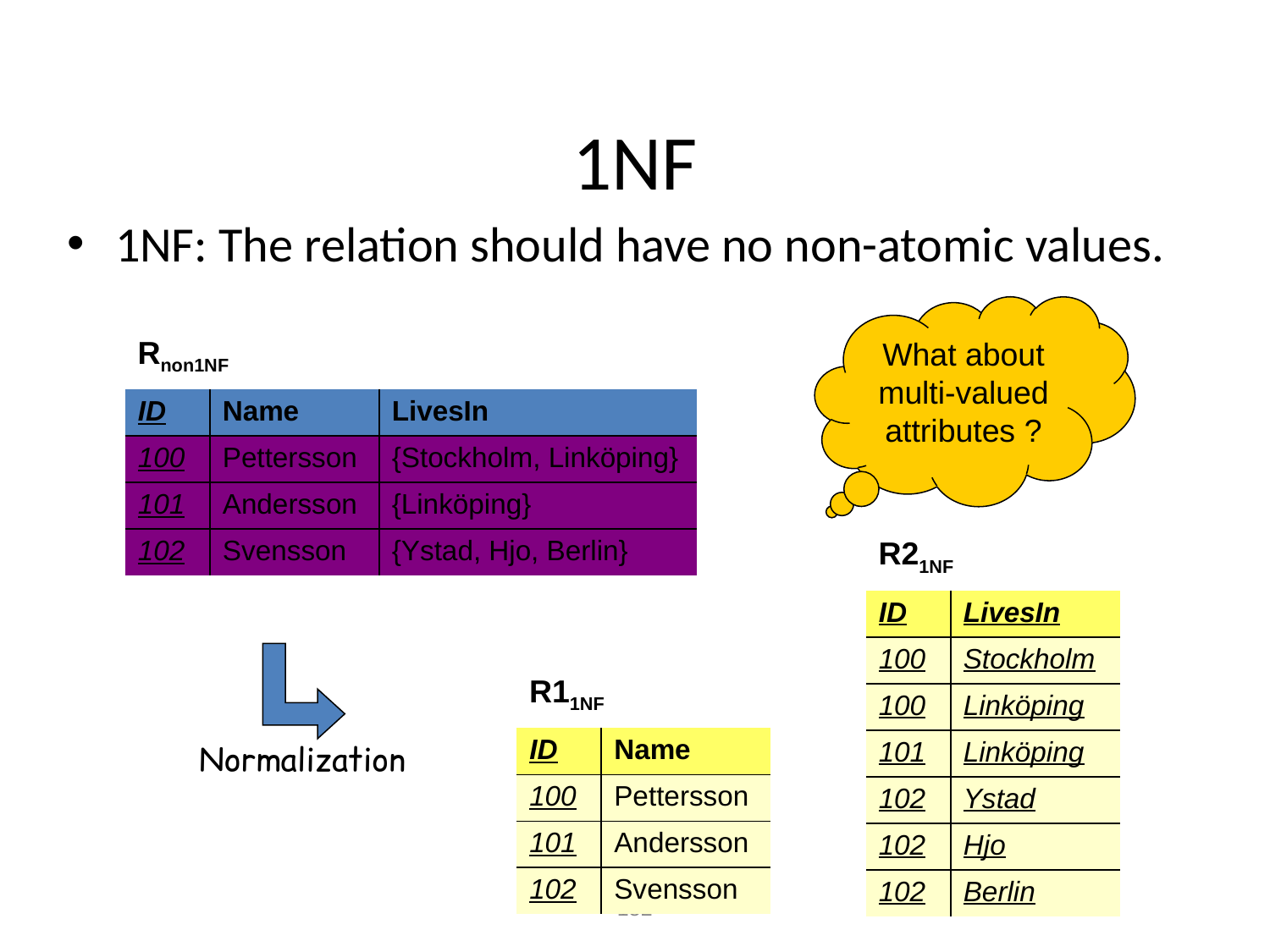

# 1NF
1NF: The relation should have no non-atomic values.
What about multi-valued attributes ?
Rnon1NF
| ID | Name | LivesIn |
| --- | --- | --- |
| 100 | Pettersson | {Stockholm, Linköping} |
| 101 | Andersson | {Linköping} |
| 102 | Svensson | {Ystad, Hjo, Berlin} |
R21NF
| ID | LivesIn |
| --- | --- |
| 100 | Stockholm |
| 100 | Linköping |
| 101 | Linköping |
| 102 | Ystad |
| 102 | Hjo |
| 102 | Berlin |

R11NF
| ID | Name |
| --- | --- |
| 100 | Pettersson |
| 101 | Andersson |
| 102 | Svensson |
Normalization
152